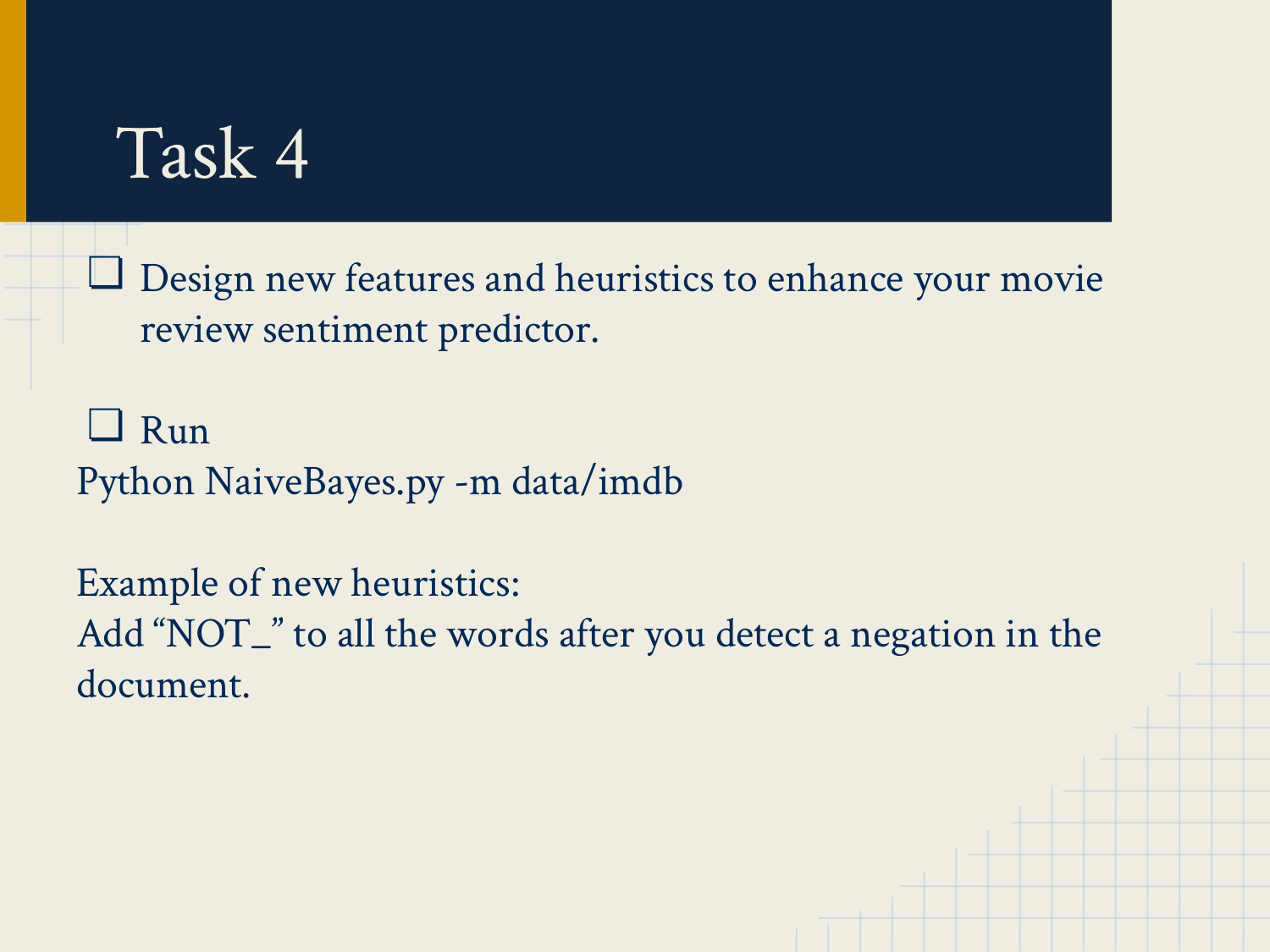

# Task 4
Design new features and heuristics to enhance your movie review sentiment predictor.

Run
Python NaiveBayes.py -m data/imdb

Example of new heuristics:
Add “NOT_” to all the words after you detect a negation in the document.